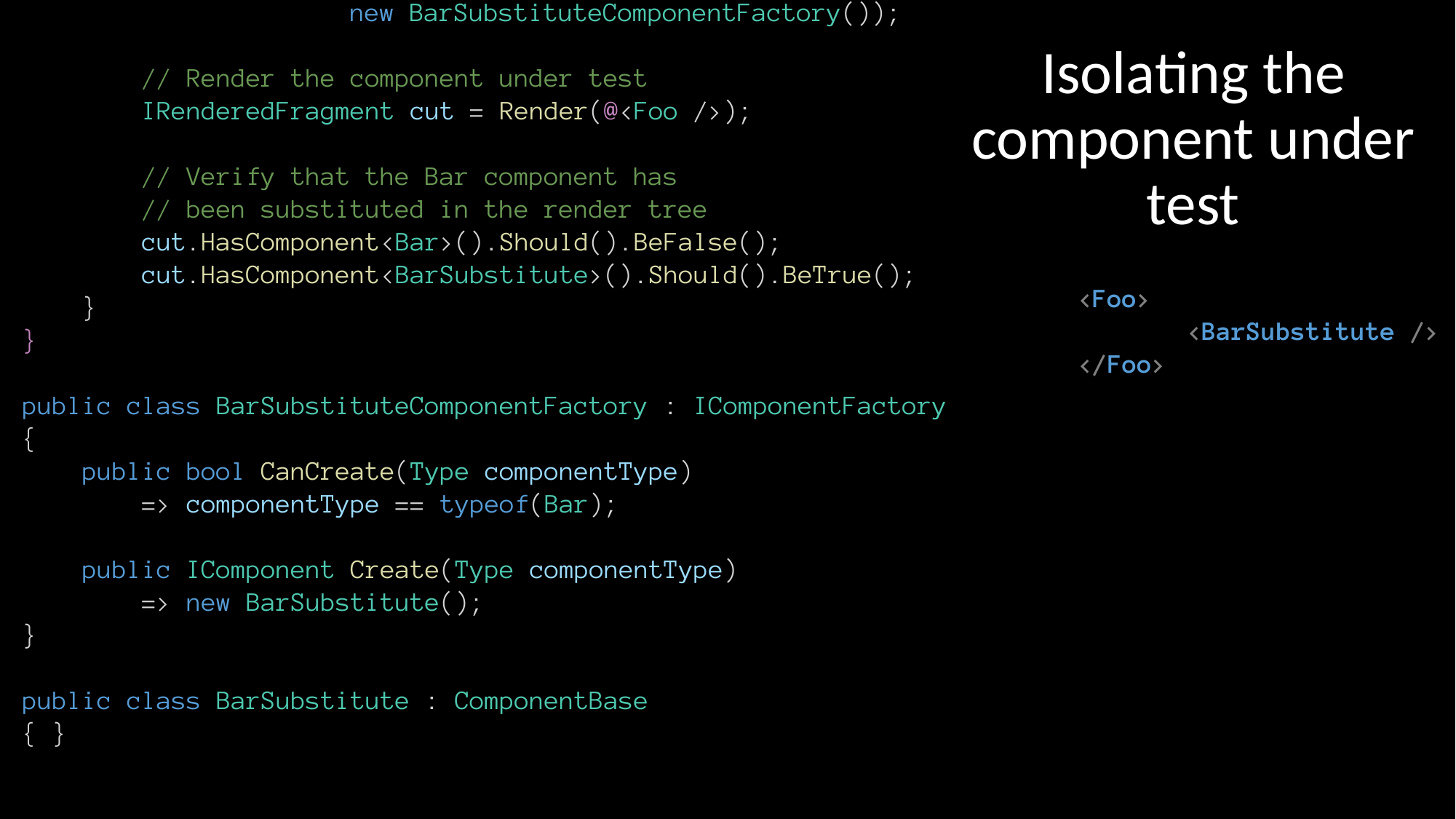

@inherits TestContext
@code
{
    [Fact]
    public void Foo_Doesnt_Have_A_Bar()
    {
        // Register the component factory
        ComponentFactories.Add(
			new BarSubstituteComponentFactory());
        // Render the component under test
        IRenderedFragment cut = Render(@<Foo />);
        // Verify that the Bar component has
        // been substituted in the render tree
        cut.HasComponent<Bar>().Should().BeFalse();
        cut.HasComponent<BarSubstitute>().Should().BeTrue();
    }
}

public class BarSubstituteComponentFactory : IComponentFactory
{
    public bool CanCreate(Type componentType)
        => componentType == typeof(Bar);
    public IComponent Create(Type componentType)
        => new BarSubstitute();
}
public class BarSubstitute : ComponentBase
{ }
# Isolating the component under test
<Foo>
	<BarSubstitute />
</Foo>